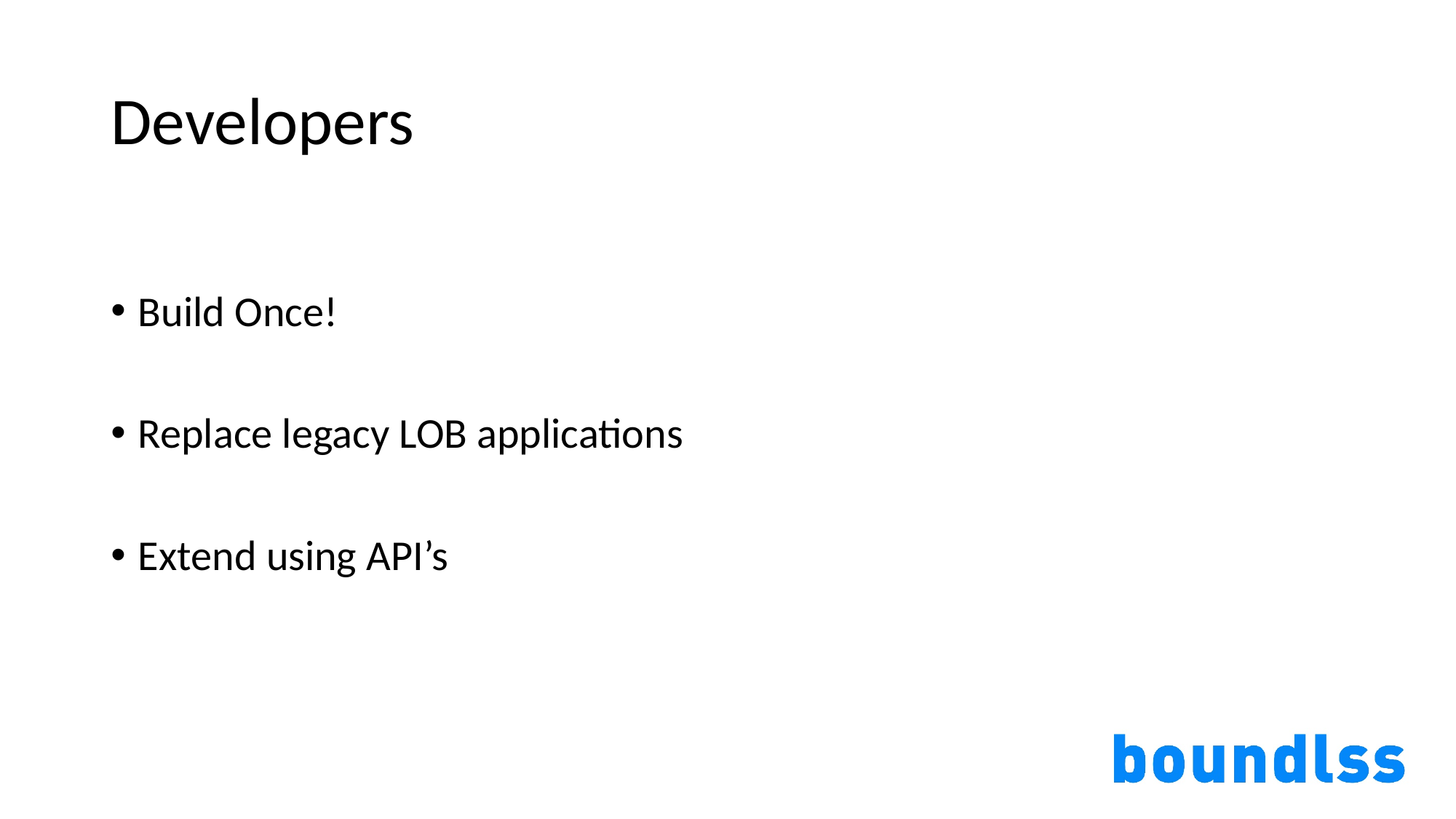

# Developers

Build Once!

Replace legacy LOB applications

Extend using API’s